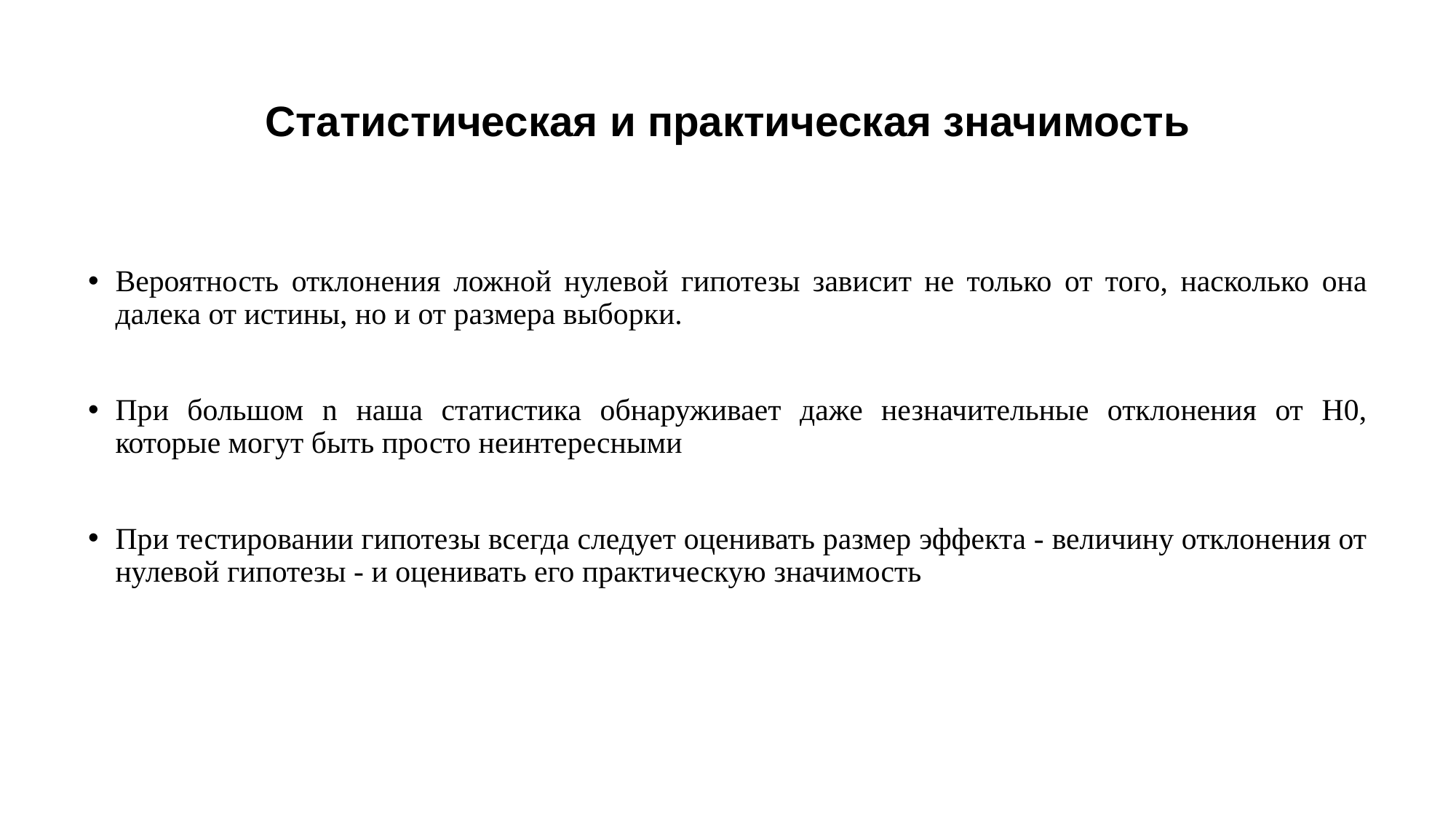

# Статистическая и практическая значимость
Вероятность отклонения ложной нулевой гипотезы зависит не только от того, насколько она далека от истины, но и от размера выборки.

При большом n наша статистика обнаруживает даже незначительные отклонения от H0, которые могут быть просто неинтересными

При тестировании гипотезы всегда следует оценивать размер эффекта - величину отклонения от нулевой гипотезы - и оценивать его практическую значимость